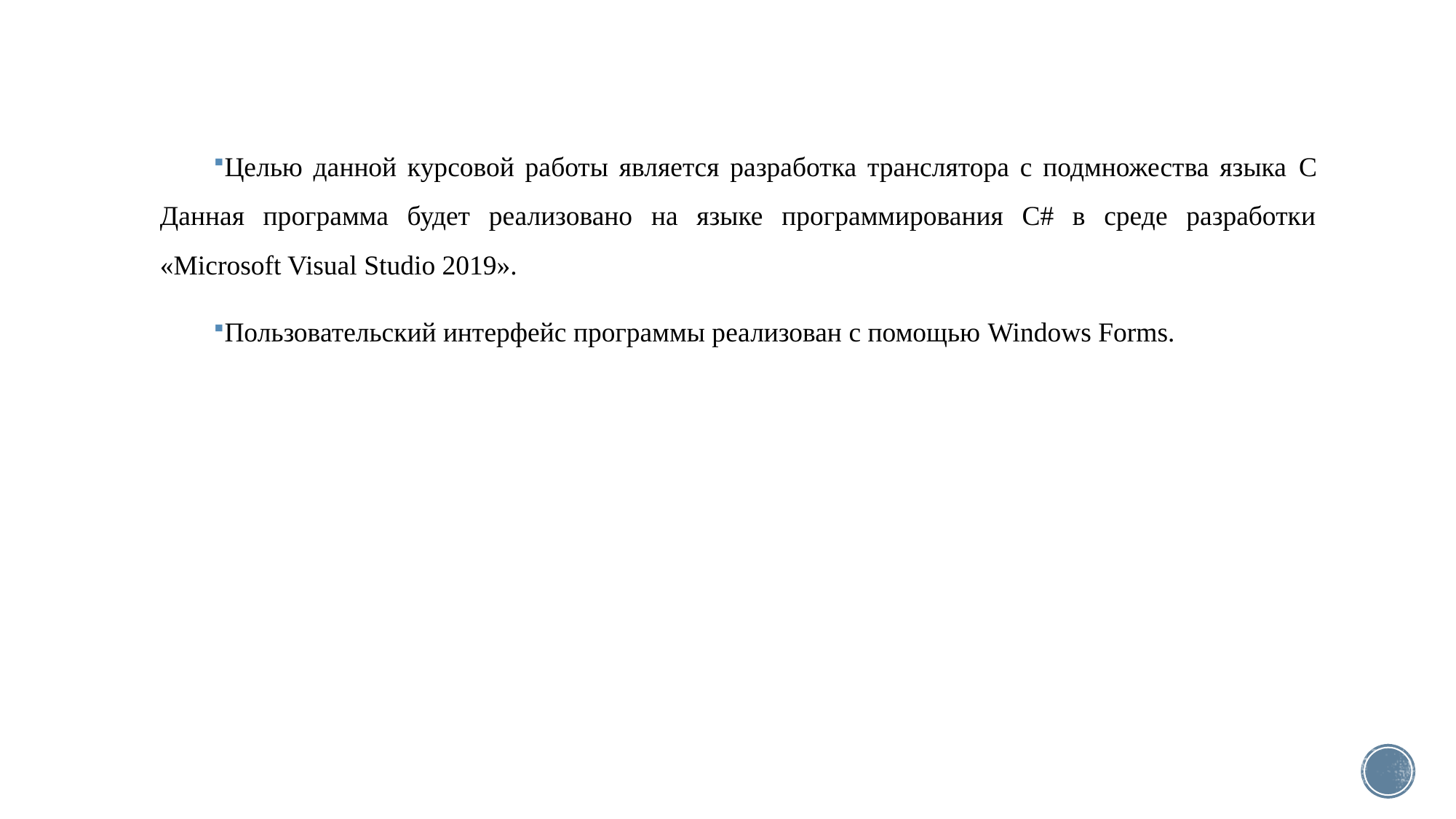

Целью данной курсовой работы является разработка транслятора с подмножества языка C Данная программа будет реализовано на языке программирования C# в среде разработки «Microsoft Visual Studio 2019».
Пользовательский интерфейс программы реализован с помощью Windows Forms.